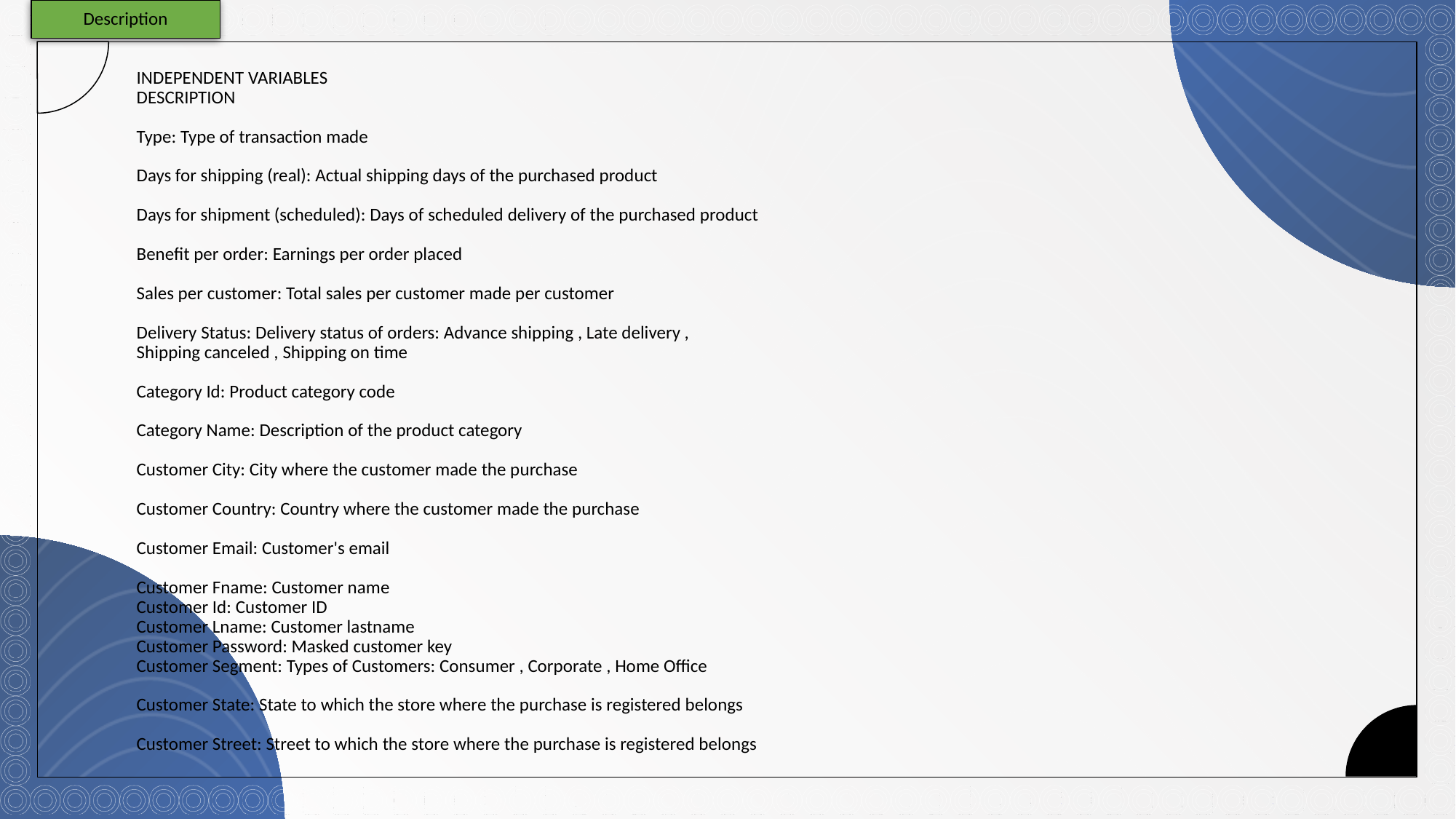

Description
# INDEPENDENT VARIABLES DESCRIPTION Type: Type of transaction made Days for shipping (real): Actual shipping days of the purchased product Days for shipment (scheduled): Days of scheduled delivery of the purchased product Benefit per order: Earnings per order placed Sales per customer: Total sales per customer made per customer Delivery Status: Delivery status of orders: Advance shipping , Late delivery , Shipping canceled , Shipping on time Category Id: Product category code Category Name: Description of the product category Customer City: City where the customer made the purchase Customer Country: Country where the customer made the purchase Customer Email: Customer's email Customer Fname: Customer name Customer Id: Customer ID Customer Lname: Customer lastname Customer Password: Masked customer key Customer Segment: Types of Customers: Consumer , Corporate , Home Office Customer State: State to which the store where the purchase is registered belongs Customer Street: Street to which the store where the purchase is registered belongs